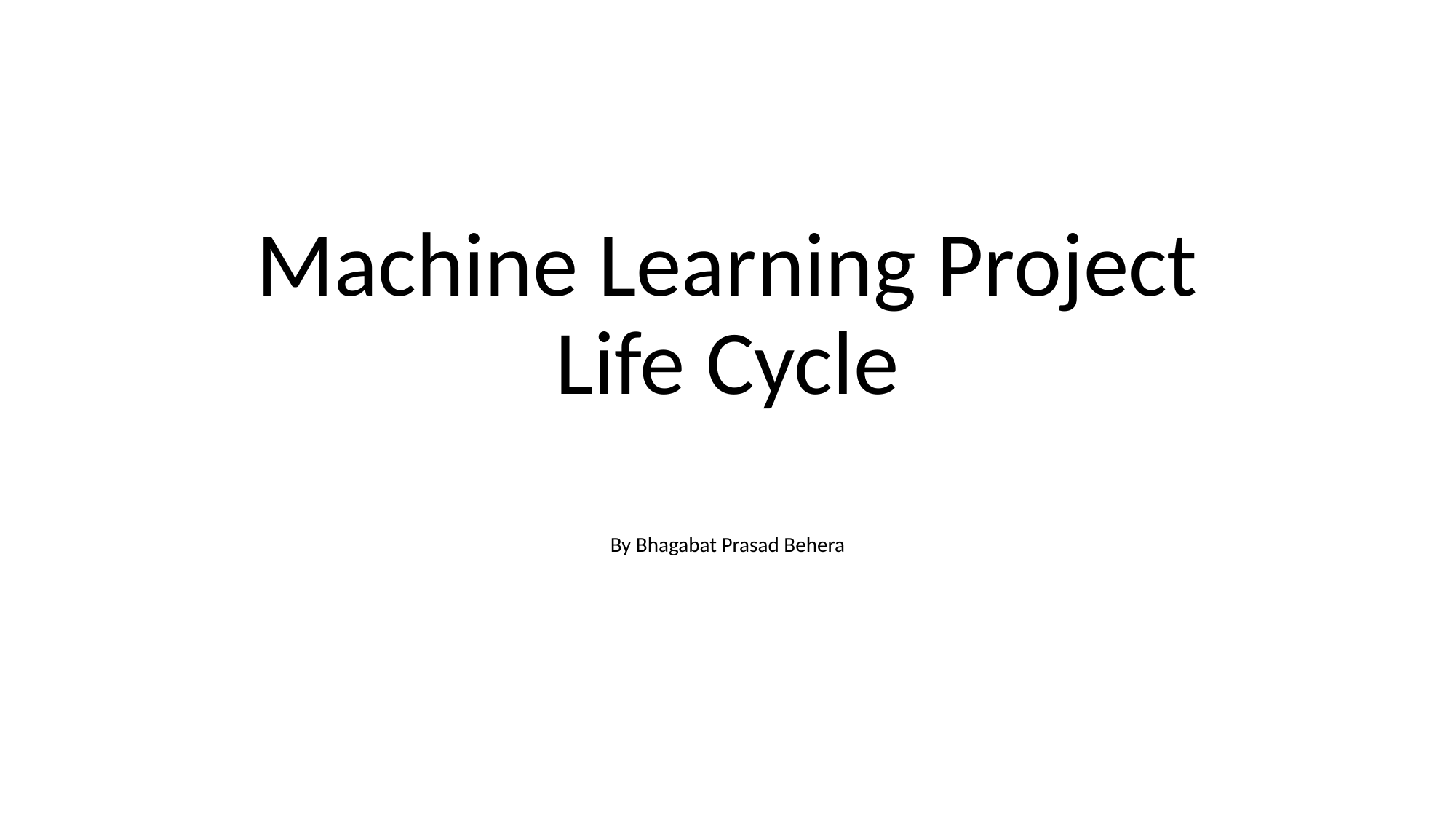

# Machine Learning Project Life Cycle
By Bhagabat Prasad Behera